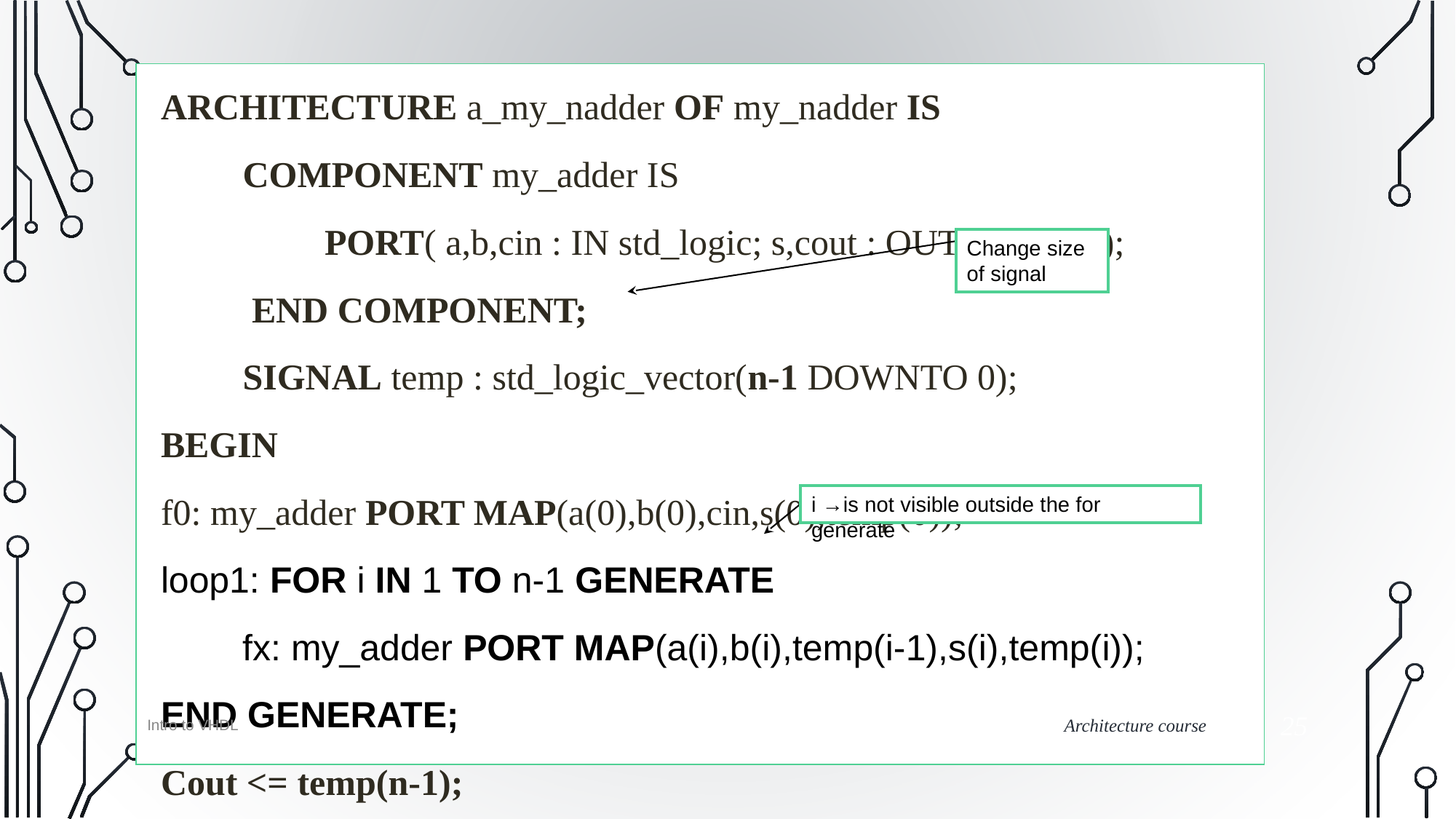

ARCHITECTURE a_my_nadder OF my_nadder IS
         COMPONENT my_adder IS
                  PORT( a,b,cin : IN std_logic; s,cout : OUT std_logic);
          END COMPONENT;
         SIGNAL temp : std_logic_vector(n-1 DOWNTO 0);
BEGIN
f0: my_adder PORT MAP(a(0),b(0),cin,s(0),temp(0));
loop1: FOR i IN 1 TO n-1 GENERATE
        fx: my_adder PORT MAP(a(i),b(i),temp(i-1),s(i),temp(i));
END GENERATE;
Cout <= temp(n-1);
END a_my_nadder;

# 8 Bit-full Adder
Change size of signal
i →is not visible outside the for generate
Intro to VHDL
Architecture course
25